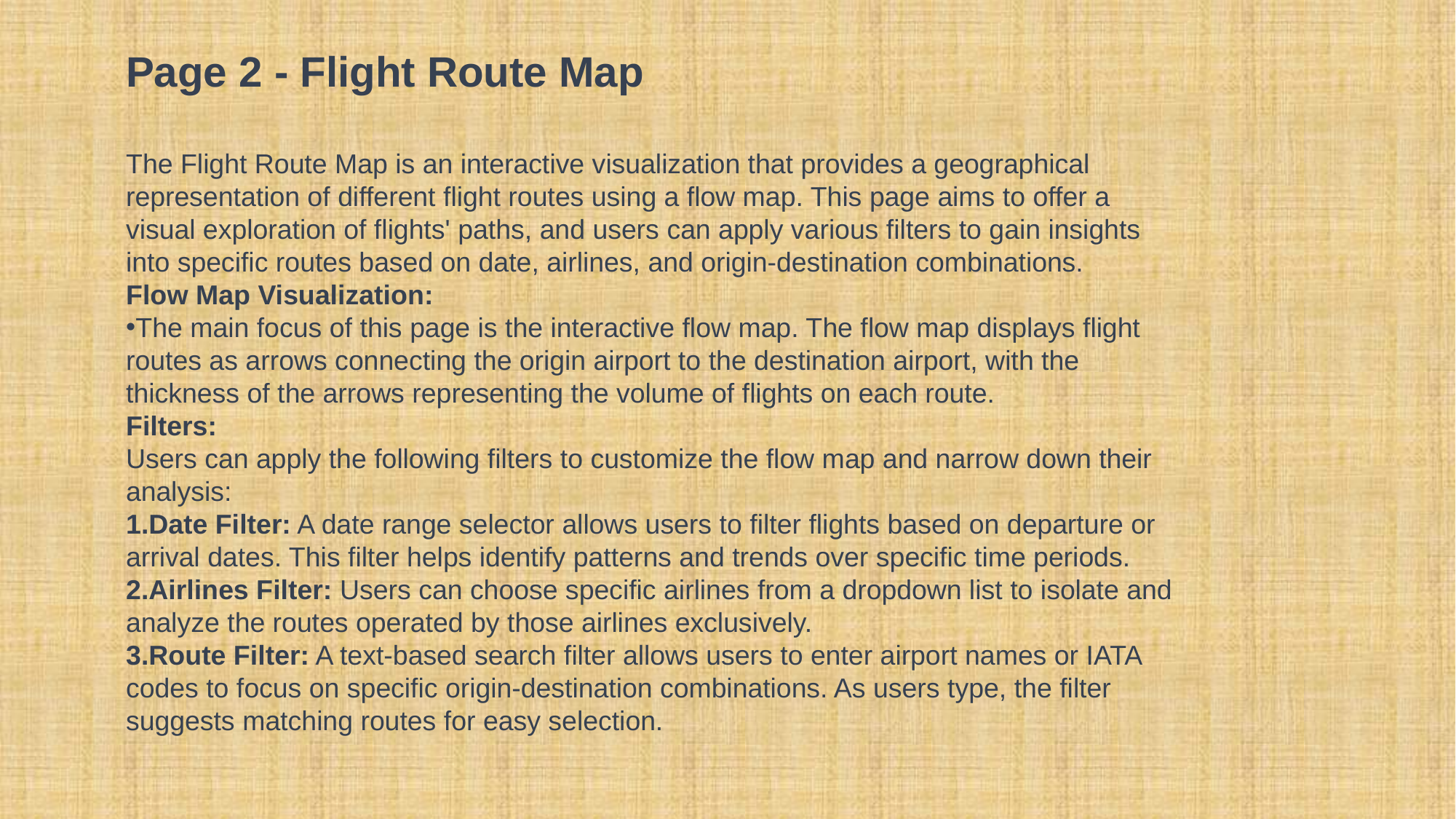

Page 2 - Flight Route Map

The Flight Route Map is an interactive visualization that provides a geographical representation of different flight routes using a flow map. This page aims to offer a visual exploration of flights' paths, and users can apply various filters to gain insights into specific routes based on date, airlines, and origin-destination combinations.
Flow Map Visualization:
The main focus of this page is the interactive flow map. The flow map displays flight routes as arrows connecting the origin airport to the destination airport, with the thickness of the arrows representing the volume of flights on each route.
Filters:
Users can apply the following filters to customize the flow map and narrow down their analysis:
Date Filter: A date range selector allows users to filter flights based on departure or arrival dates. This filter helps identify patterns and trends over specific time periods.
Airlines Filter: Users can choose specific airlines from a dropdown list to isolate and analyze the routes operated by those airlines exclusively.
Route Filter: A text-based search filter allows users to enter airport names or IATA codes to focus on specific origin-destination combinations. As users type, the filter suggests matching routes for easy selection.